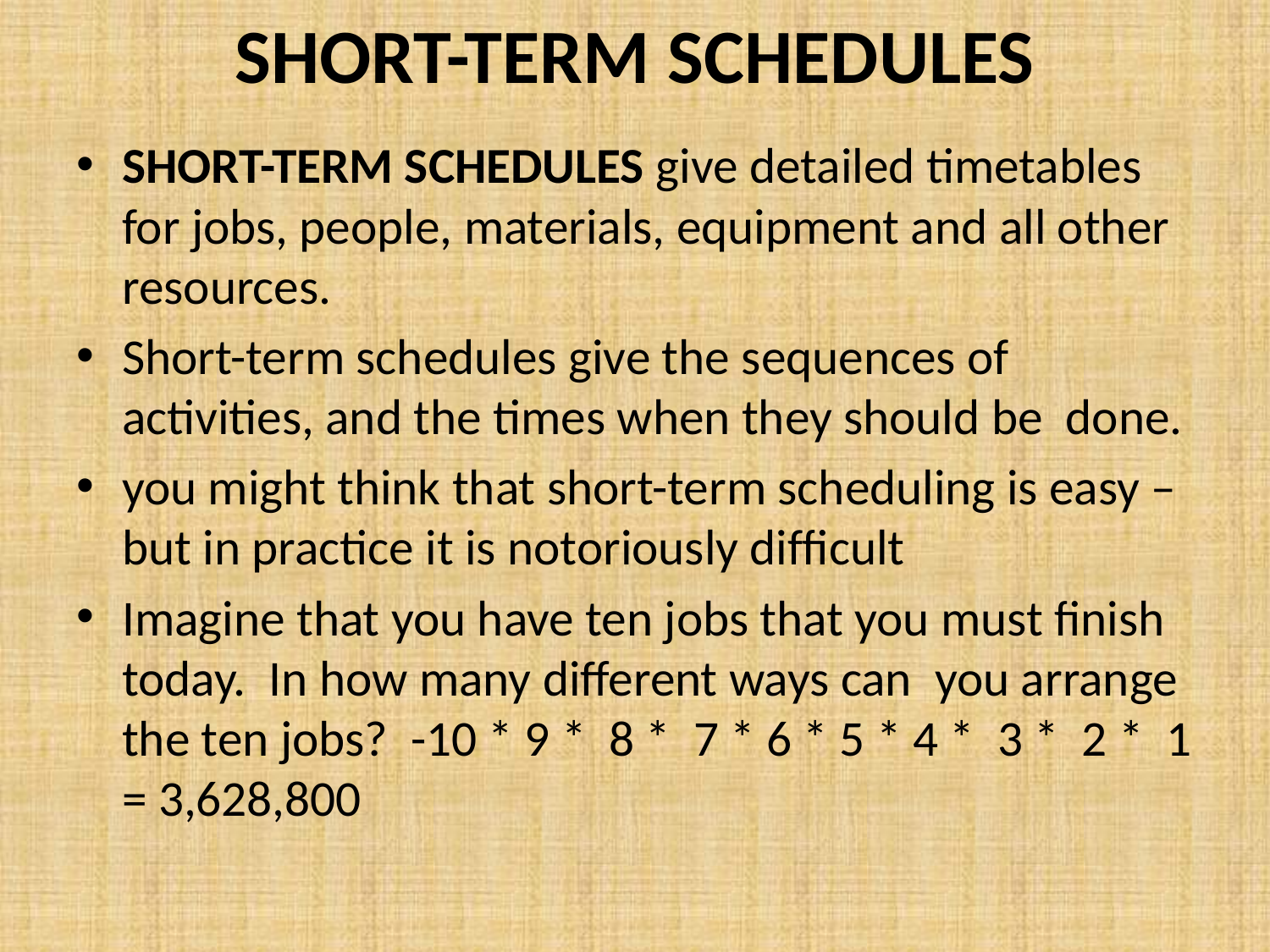

# SHORT-TERM SCHEDULES
SHORT-TERM SCHEDULES give detailed timetables for jobs, people, materials, equipment and all other resources.
Short-term schedules give the sequences of activities, and the times when they should be  done.
you might think that short-term scheduling is easy – but in practice it is notoriously difﬁcult
Imagine that you have ten jobs that you must ﬁnish today.  In how many different ways can  you arrange the ten jobs?  -10 * 9 *  8 *  7 * 6 * 5 * 4 *  3 *  2 *  1 = 3,628,800